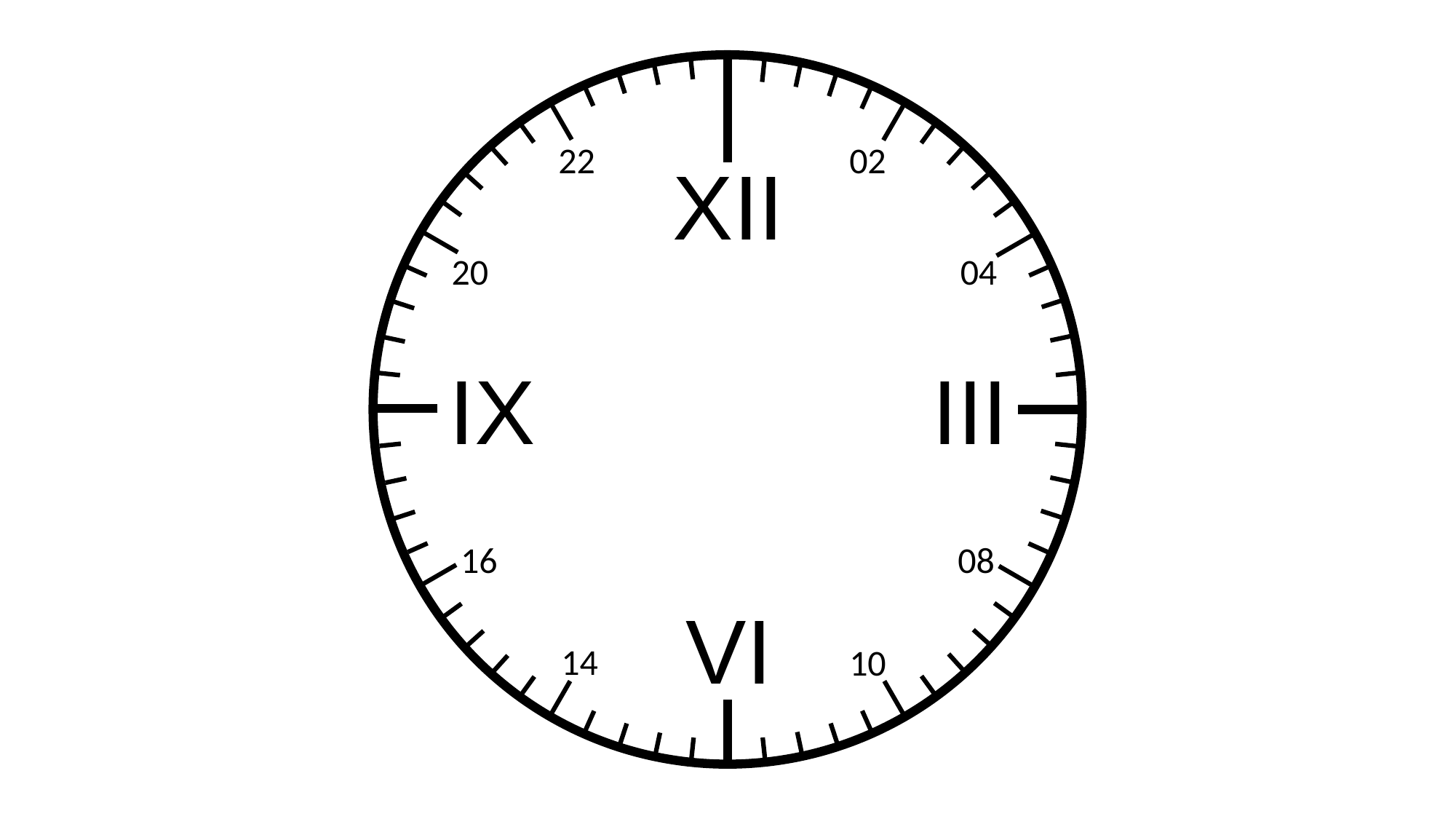

22
02
XII
IX
III
VI
20
04
16
08
14
10